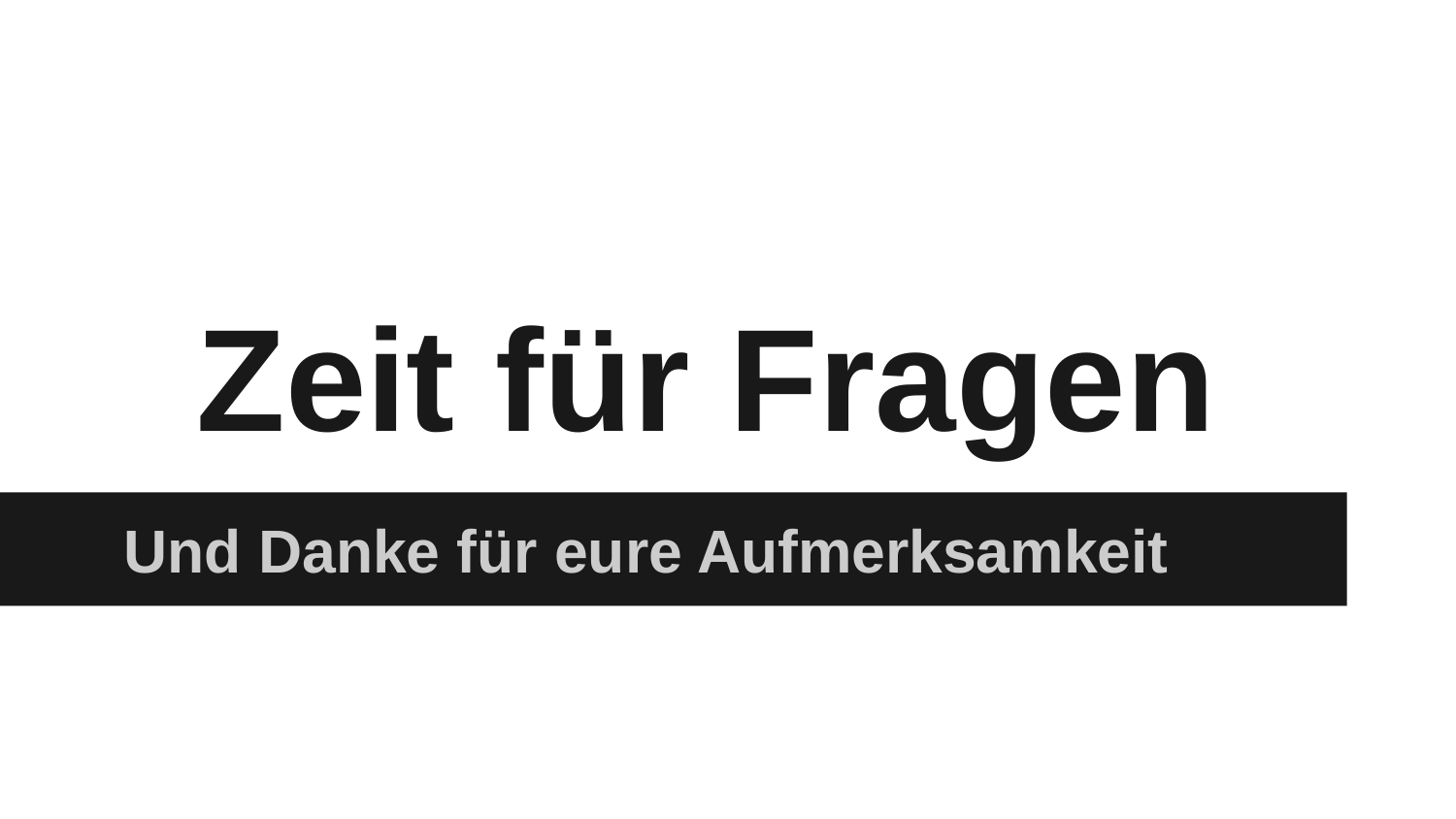

# Zeit für Fragen
Und Danke für eure Aufmerksamkeit